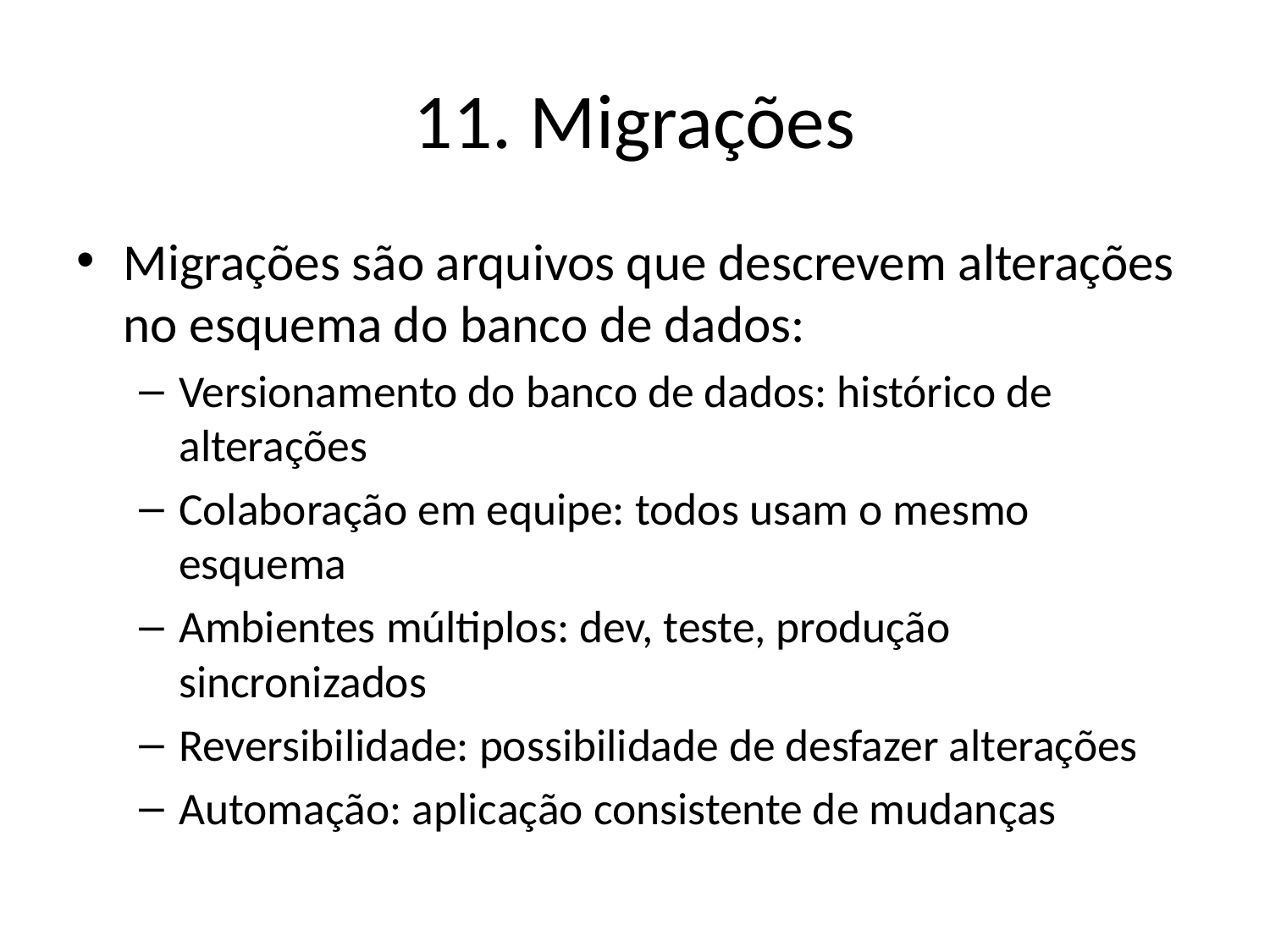

# 11. Migrações
Migrações são arquivos que descrevem alterações no esquema do banco de dados:
Versionamento do banco de dados: histórico de alterações
Colaboração em equipe: todos usam o mesmo esquema
Ambientes múltiplos: dev, teste, produção sincronizados
Reversibilidade: possibilidade de desfazer alterações
Automação: aplicação consistente de mudanças